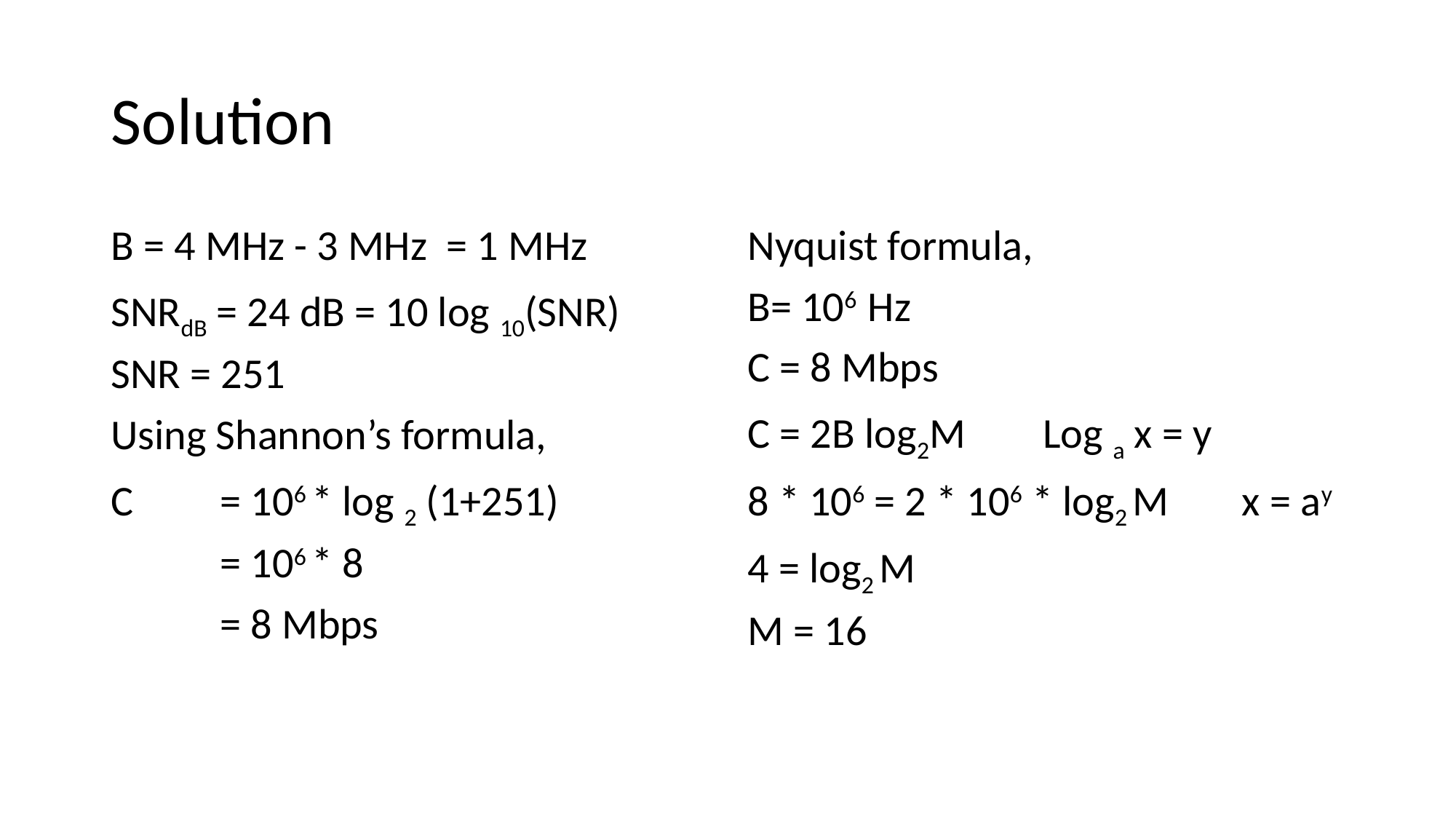

# Solution
B = 4 MHz - 3 MHz  = 1 MHz
SNRdB = 24 dB = 10 log 10(SNR)
SNR = 251
Using Shannon’s formula,
C 	= 106 * log 2 (1+251)
	= 106 * 8
	= 8 Mbps

Nyquist formula,
B= 106  Hz
C = 8 Mbps
C = 2B log2M	        Log a x = y
8 * 106 = 2 * 106 * log2 M	      x = ay
4 = log2 M
M = 16